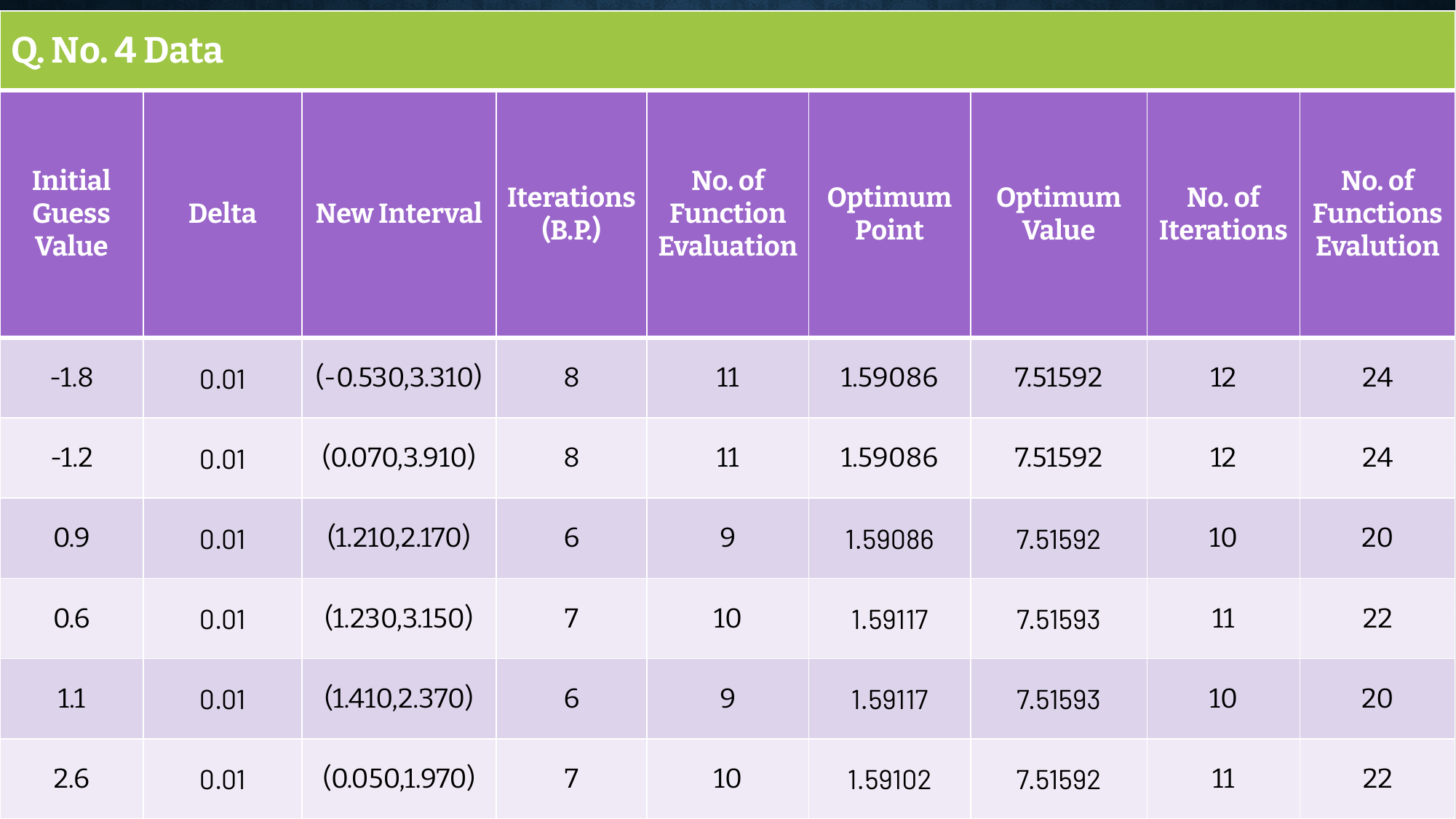

| Q. No. 4 Data |
| --- |
| Initial Guess Value | Delta | New Interval | Iterations (B.P.) | No. of Function Evaluation | Optimum Point | Optimum Value | No. of Iterations | No. of Functions Evalution |
| --- | --- | --- | --- | --- | --- | --- | --- | --- |
| -1.8 | 0.01 | (-0.530,3.310) | 8 | 11 | 1.59086 | 7.51592 | 12 | 24 |
| -1.2 | 0.01 | (0.070,3.910) | 8 | 11 | 1.59086 | 7.51592 | 12 | 24 |
| 0.9 | 0.01 | (1.210,2.170) | 6 | 9 | 1.59086 | 7.51592 | 10 | 20 |
| 0.6 | 0.01 | (1.230,3.150) | 7 | 10 | 1.59117 | 7.51593 | 11 | 22 |
| 1.1 | 0.01 | (1.410,2.370) | 6 | 9 | 1.59117 | 7.51593 | 10 | 20 |
| 2.6 | 0.01 | (0.050,1.970) | 7 | 10 | 1.59102 | 7.51592 | 11 | 22 |